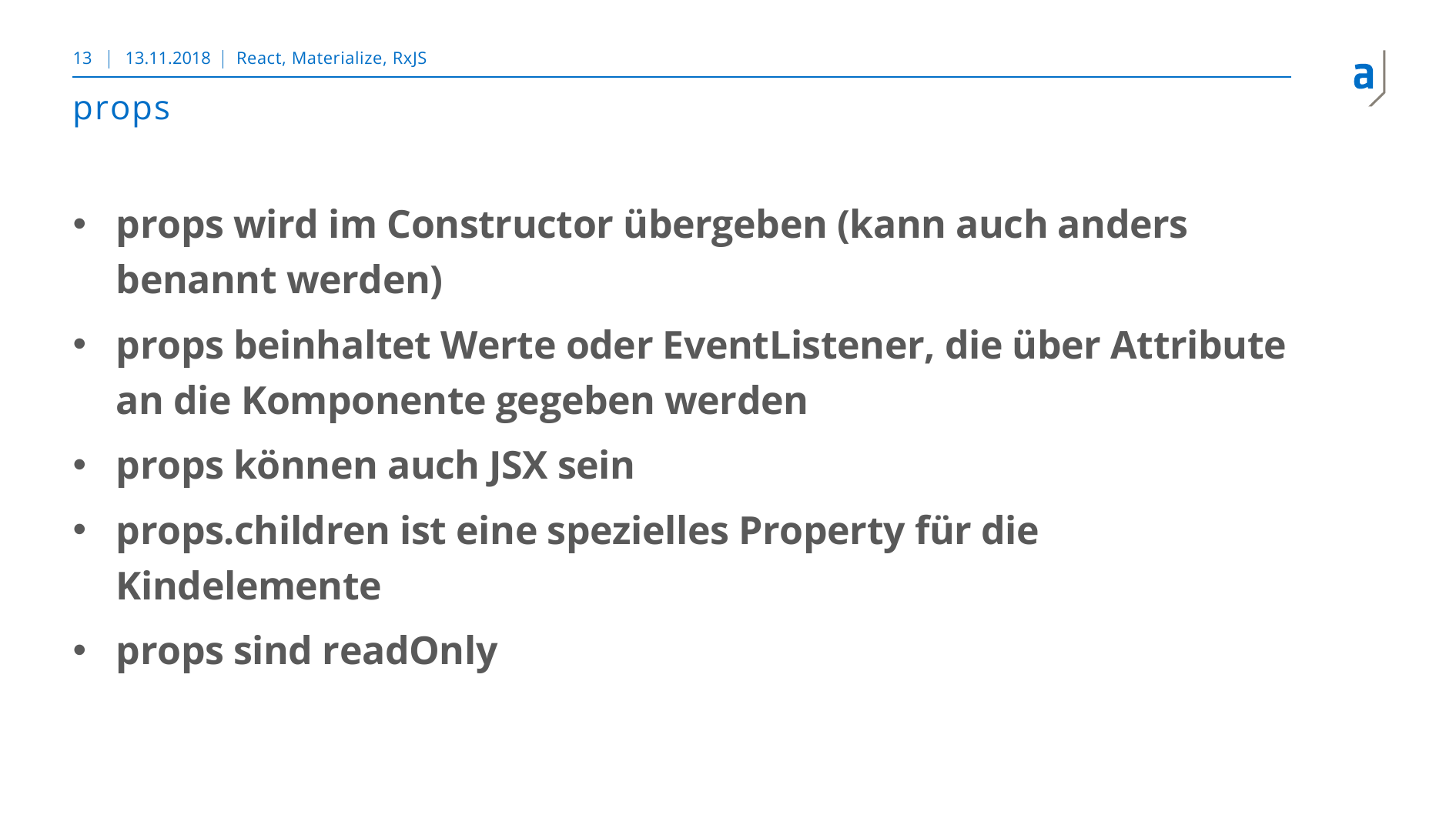

13
13.11.2018
React, Materialize, RxJS
# props
props wird im Constructor übergeben (kann auch anders benannt werden)
props beinhaltet Werte oder EventListener, die über Attribute an die Komponente gegeben werden
props können auch JSX sein
props.children ist eine spezielles Property für die Kindelemente
props sind readOnly